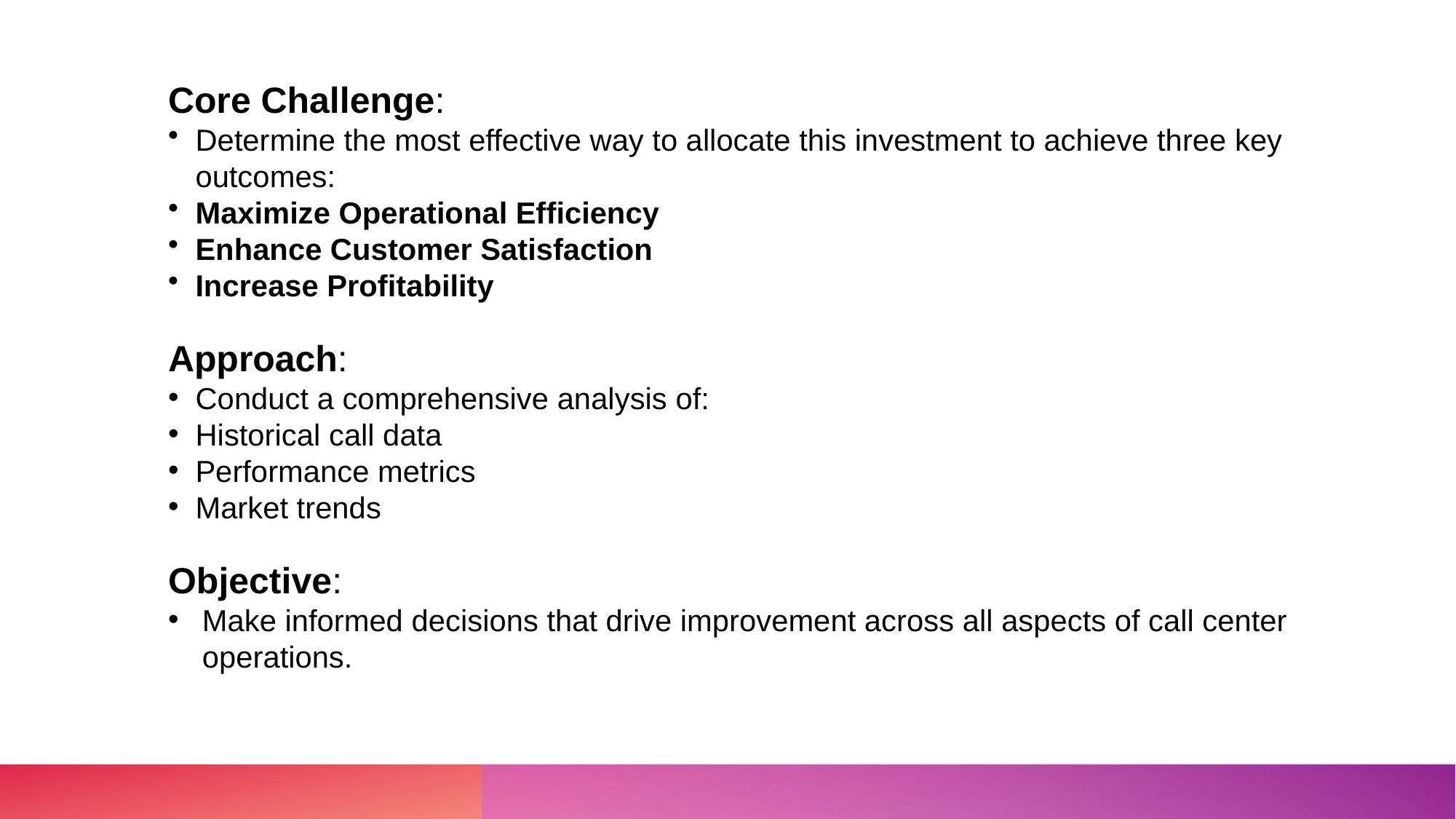

Core Challenge:
Determine the most effective way to allocate this investment to achieve three key outcomes:
Maximize Operational Efficiency
Enhance Customer Satisfaction
Increase Profitability

Approach:
Conduct a comprehensive analysis of:
Historical call data
Performance metrics
Market trends

Objective:
Make informed decisions that drive improvement across all aspects of call center operations.